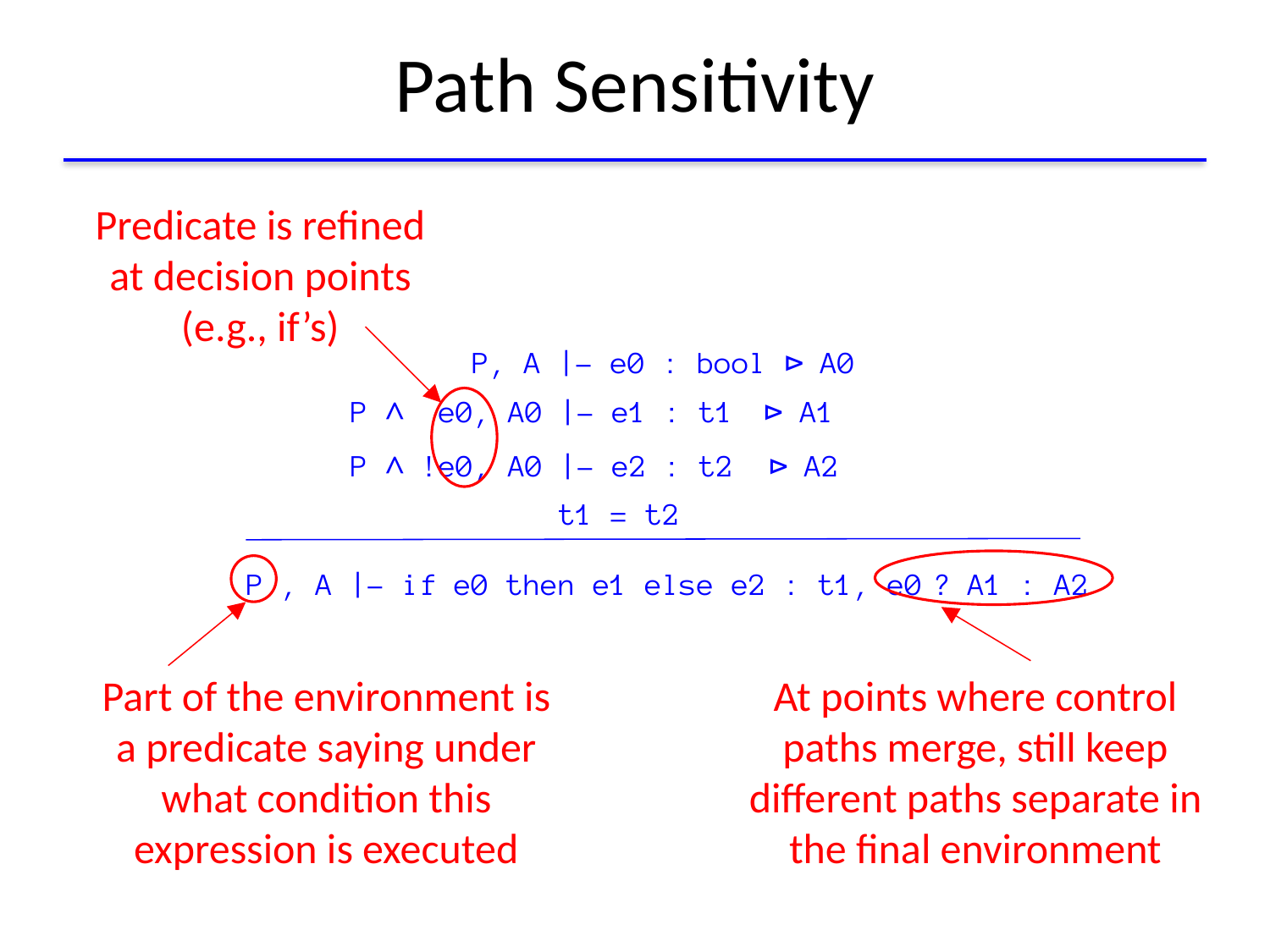

# Path Sensitivity
Predicate is refined at decision points (e.g., if’s)
             P, A |- e0 : bool ⊳ A0
      P ∧  e0, A0 |- e1 : t1   ⊳ A1
      P ∧ !e0, A0 |- e2 : t2  ⊳ A2
                  t1 = t2
P , A |- if e0 then e1 else e2 : t1, e0 ? A1 : A2

Part of the environment is
a predicate saying under what condition this expression is executed
At points where control paths merge, still keep different paths separate in the final environment